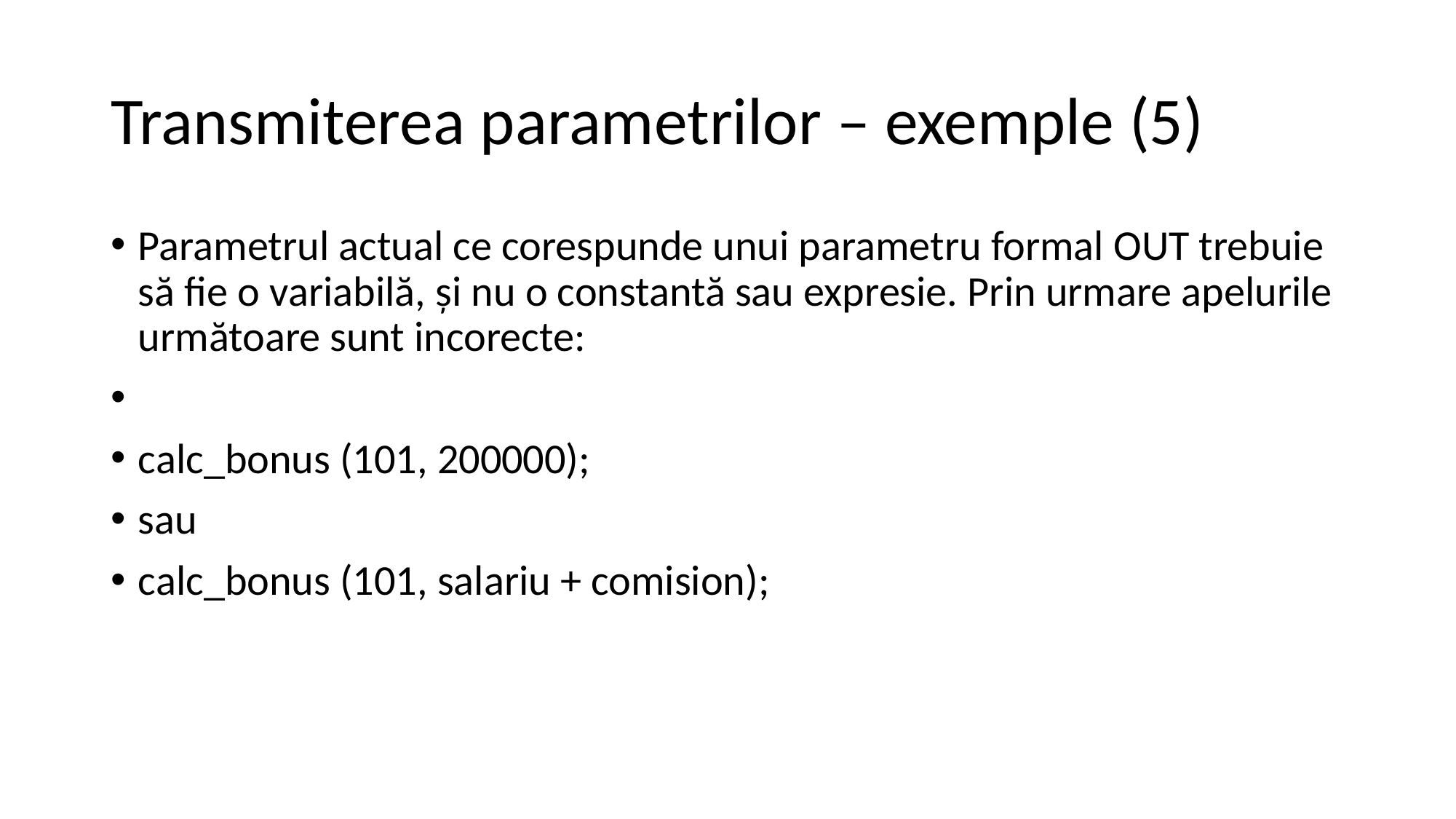

# Transmiterea parametrilor – exemple (5)
Parametrul actual ce corespunde unui parametru formal OUT trebuie să fie o variabilă, şi nu o constantă sau expresie. Prin urmare apelurile următoare sunt incorecte:

calc_bonus (101, 200000);
sau
calc_bonus (101, salariu + comision);